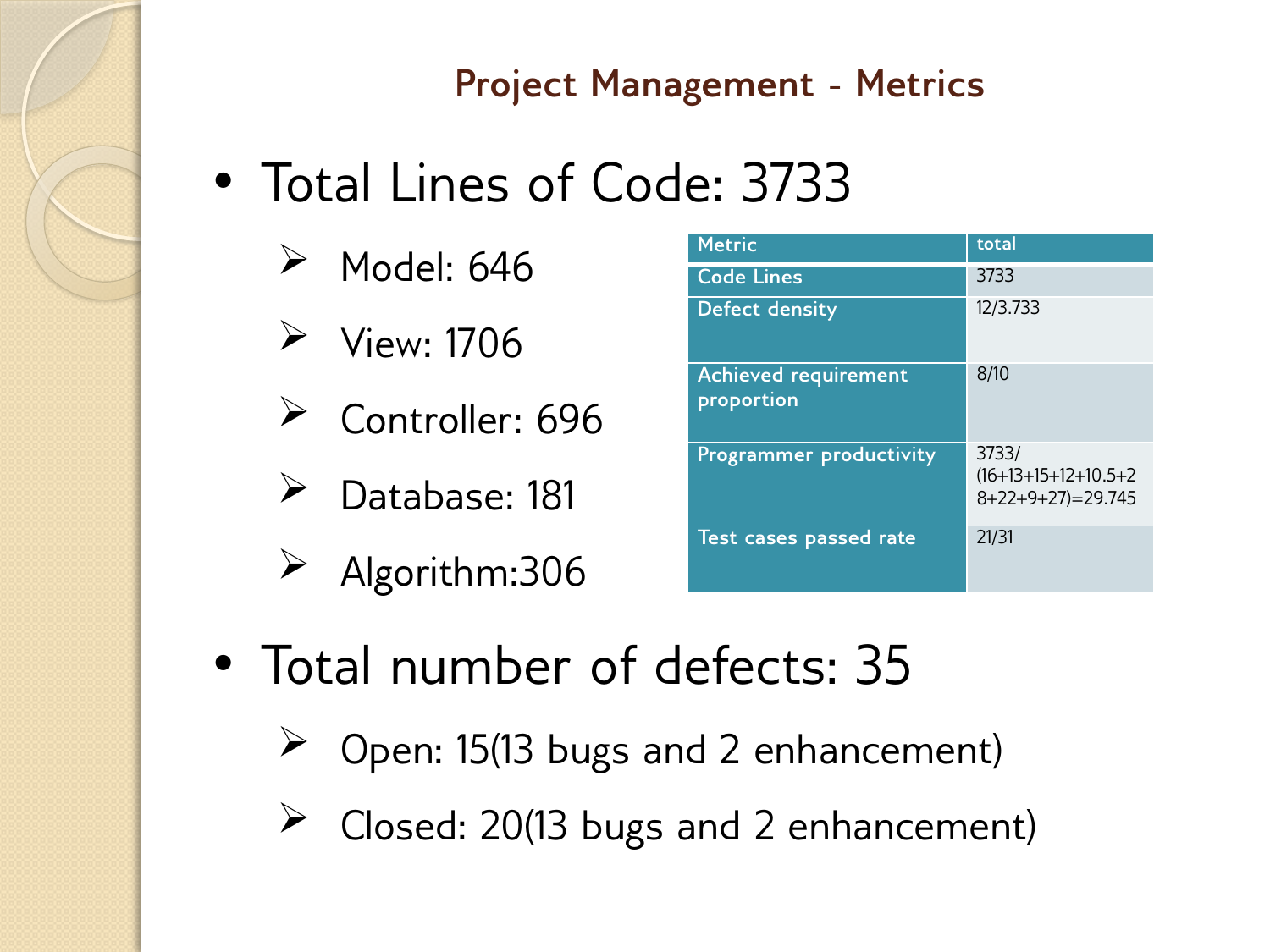

# Project Management - Metrics
Total Lines of Code: 3733
Model: 646
View: 1706
Controller: 696
Database: 181
Algorithm:306
Total number of defects: 35
Open: 15(13 bugs and 2 enhancement)
Closed: 20(13 bugs and 2 enhancement)

| Metric | total |
| --- | --- |
| Code Lines | 3733 |
| Defect density | 12/3.733 |
| Achieved requirement proportion | 8/10 |
| Programmer productivity | 3733/(16+13+15+12+10.5+28+22+9+27)=29.745 |
| Test cases passed rate | 21/31 |